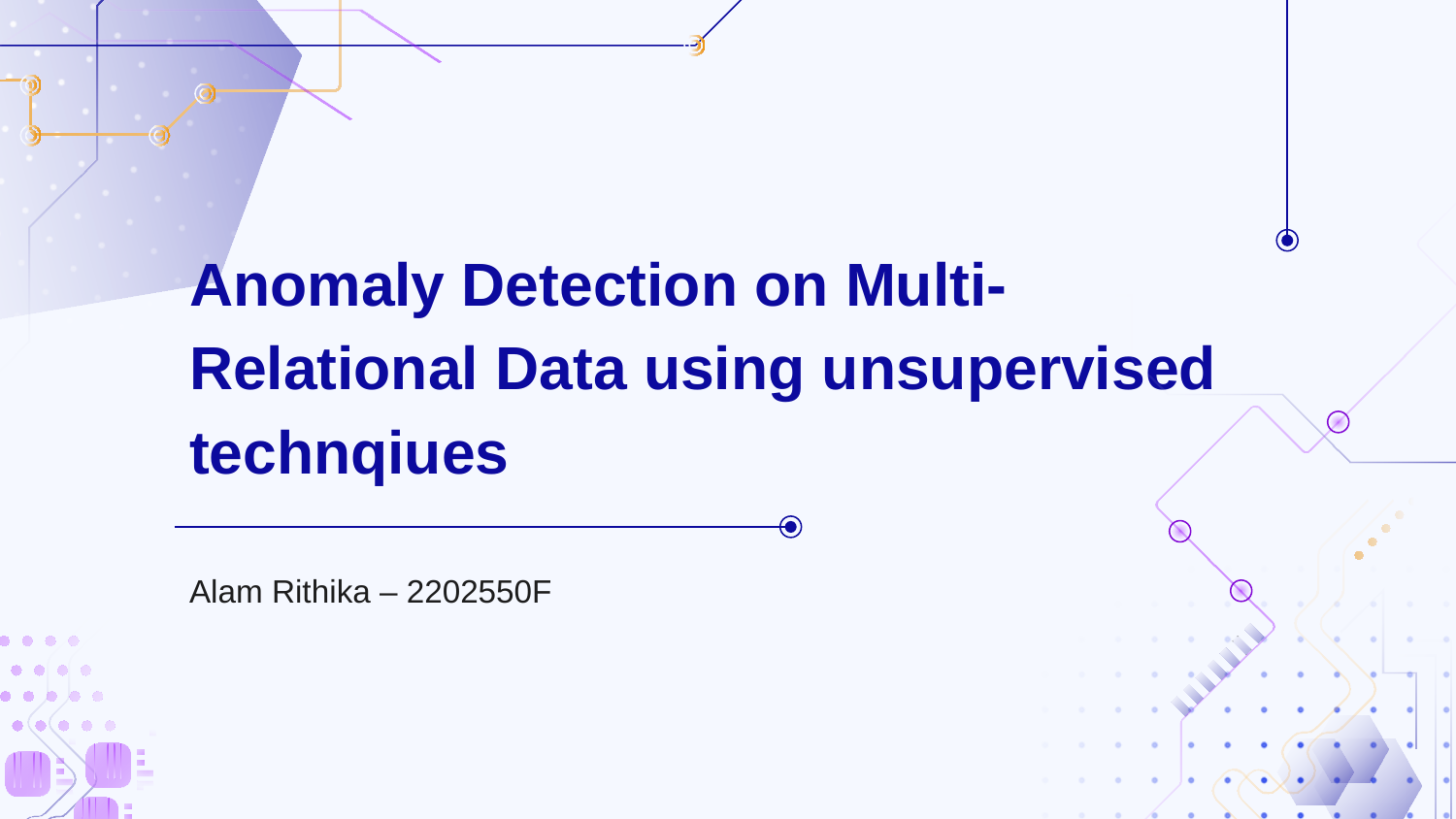

# Anomaly Detection on Multi-Relational Data using unsupervised technqiues

Alam Rithika – 2202550F